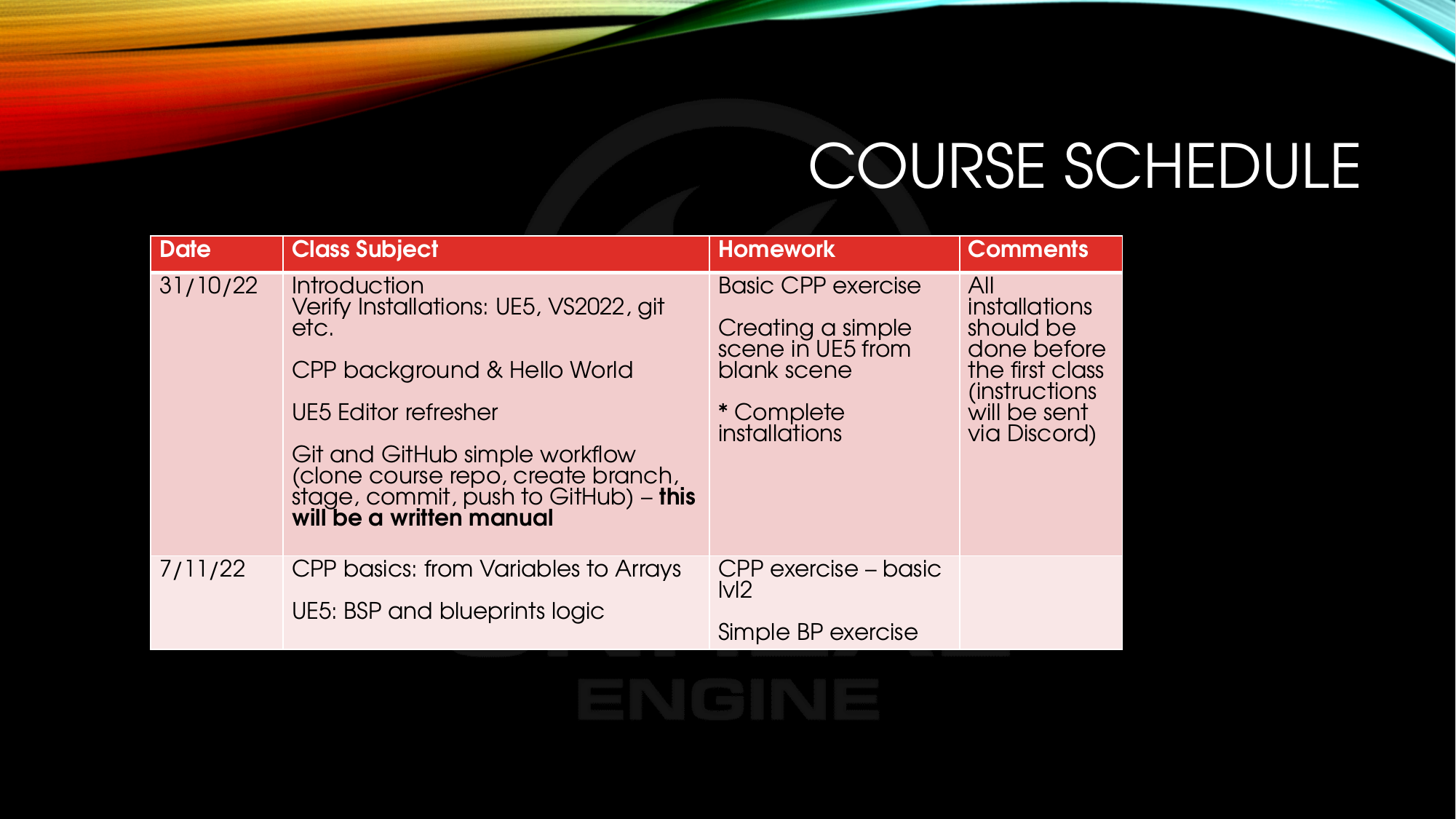

# Course Schedule
| Date | Class Subject | Homework | Comments |
| --- | --- | --- | --- |
| 31/10/22 | Introduction Verify Installations: UE5, VS2022, git etc. CPP background & Hello World UE5 Editor refresher Git and GitHub simple workflow (clone course repo, create branch, stage, commit, push to GitHub) – this will be a written manual | Basic CPP exercise Creating a simple scene in UE5 from blank scene \* Complete installations | All installations should be done before the first class (instructions will be sent via Discord) |
| 7/11/22 | CPP basics: from Variables to Arrays UE5: BSP and blueprints logic | CPP exercise – basic lvl2 Simple BP exercise |  |